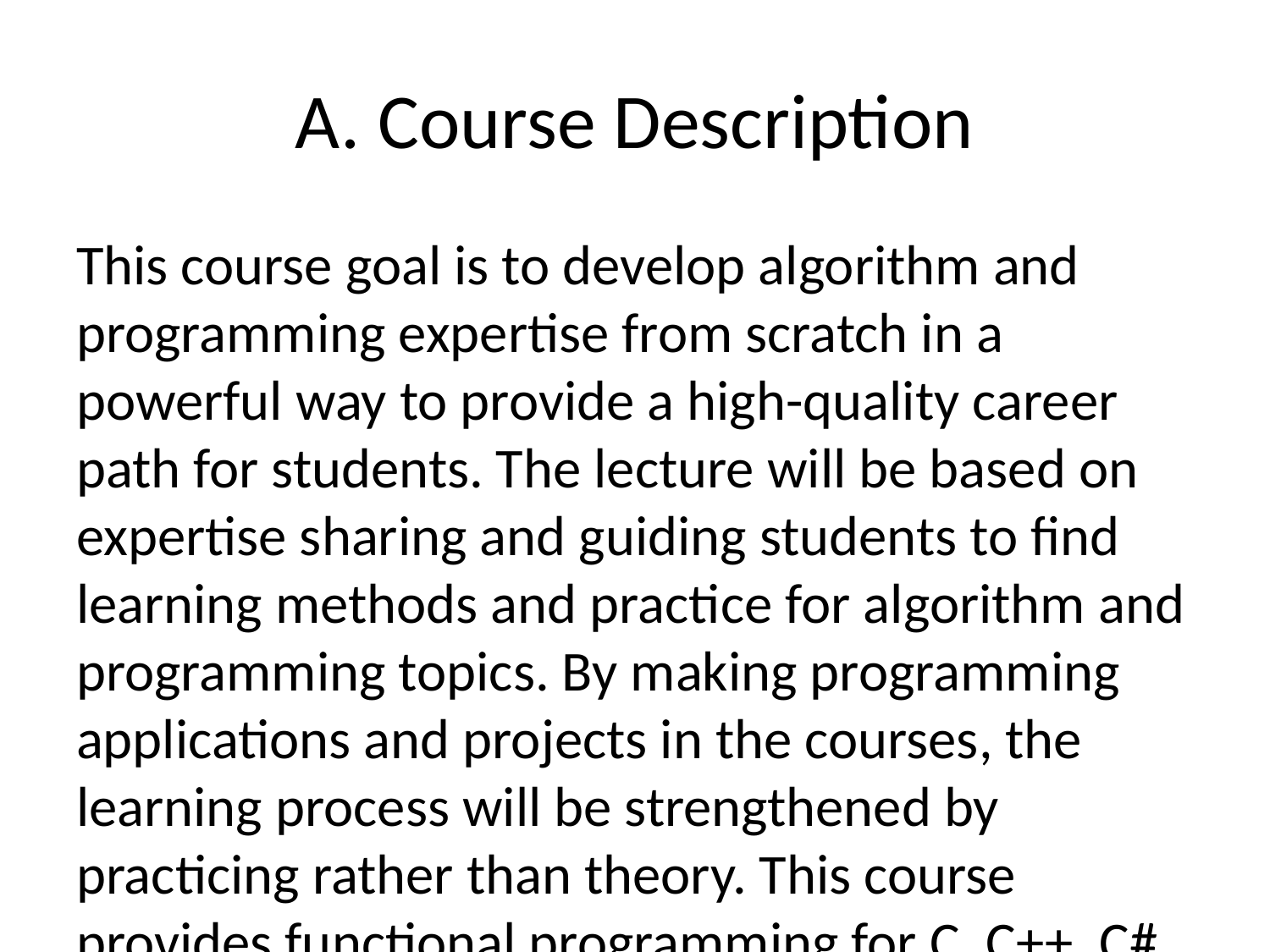

# A. Course Description
This course goal is to develop algorithm and programming expertise from scratch in a powerful way to provide a high-quality career path for students. The lecture will be based on expertise sharing and guiding students to find learning methods and practice for algorithm and programming topics. By making programming applications and projects in the courses, the learning process will be strengthened by practicing rather than theory. This course provides functional programming for C, C++, C#, and Java with up-to-date development environments.